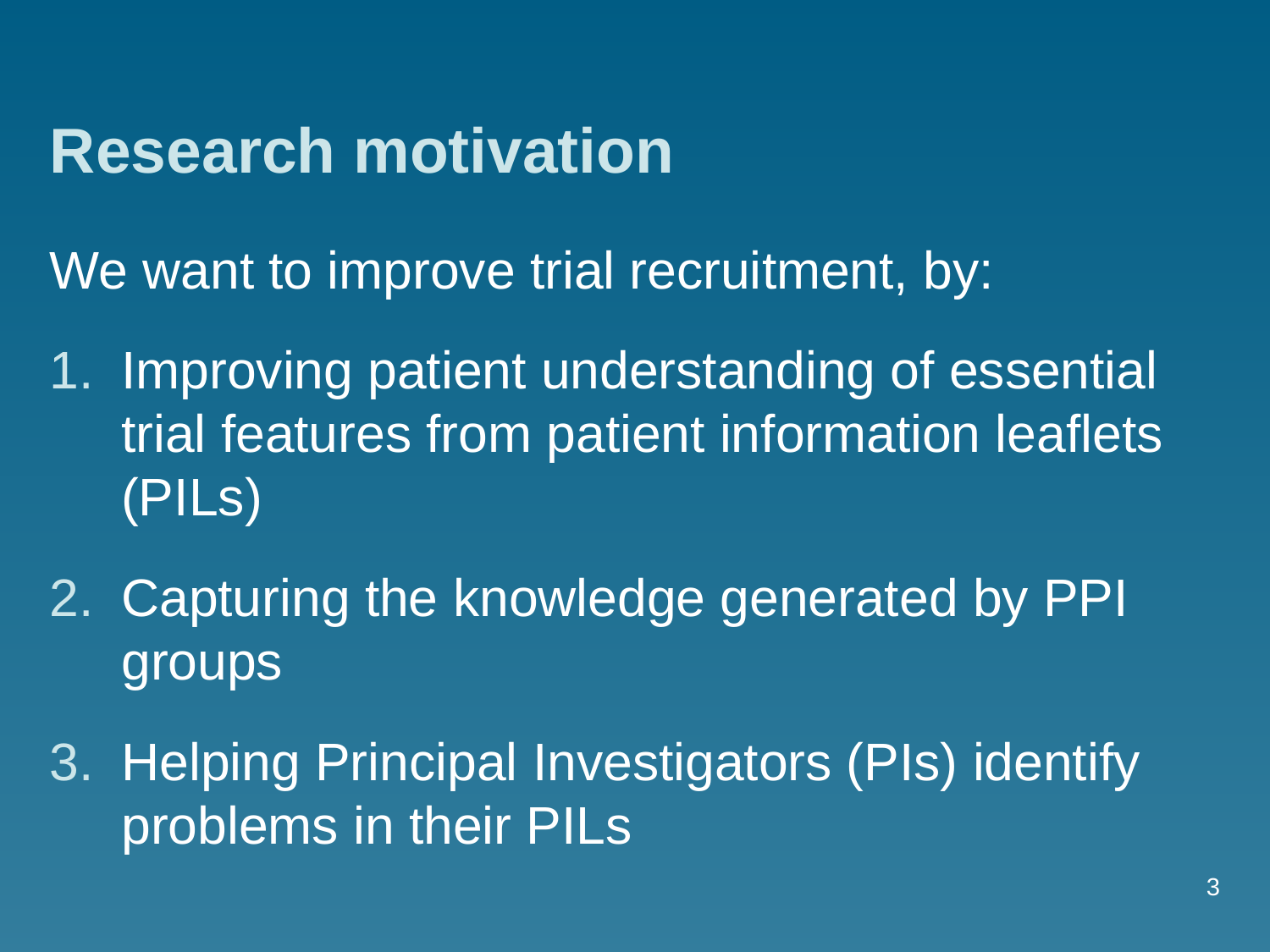

# Research motivation
We want to improve trial recruitment, by:
Improving patient understanding of essential trial features from patient information leaflets (PILs)
Capturing the knowledge generated by PPI groups
Helping Principal Investigators (PIs) identify problems in their PILs
3